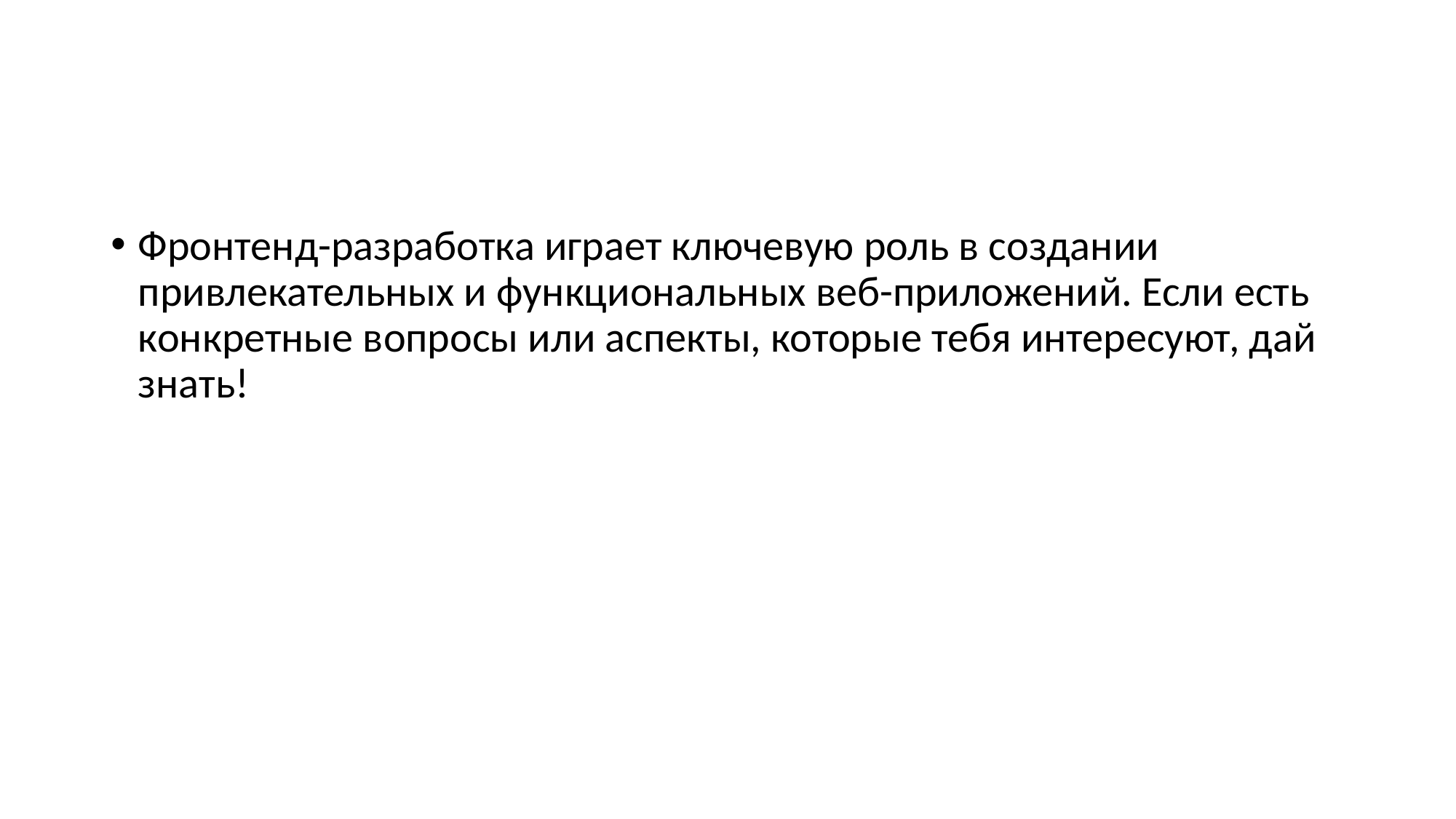

#
Фронтенд-разработка играет ключевую роль в создании привлекательных и функциональных веб-приложений. Если есть конкретные вопросы или аспекты, которые тебя интересуют, дай знать!